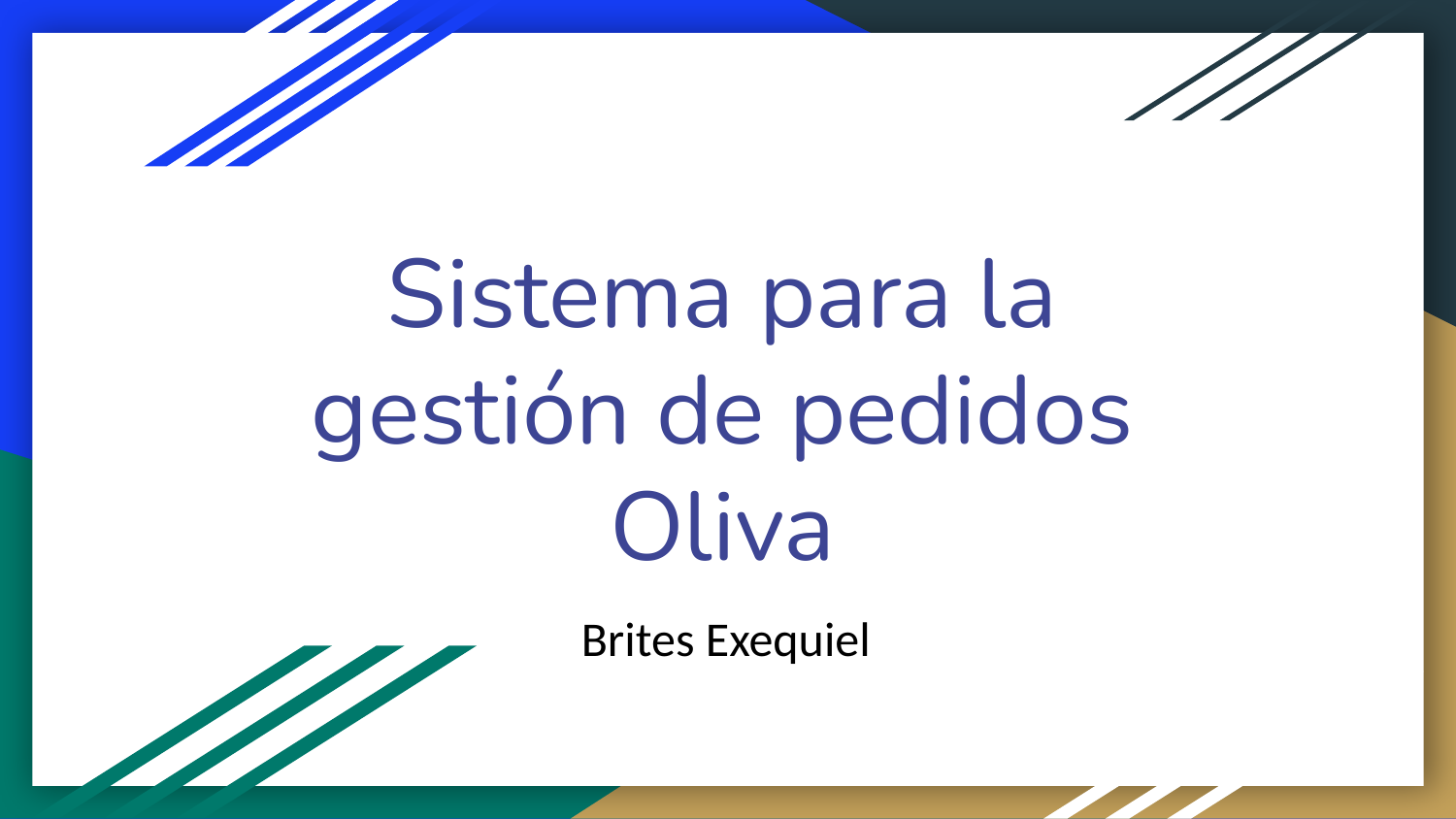

# Sistema para la gestión de pedidos Oliva
Brites Exequiel